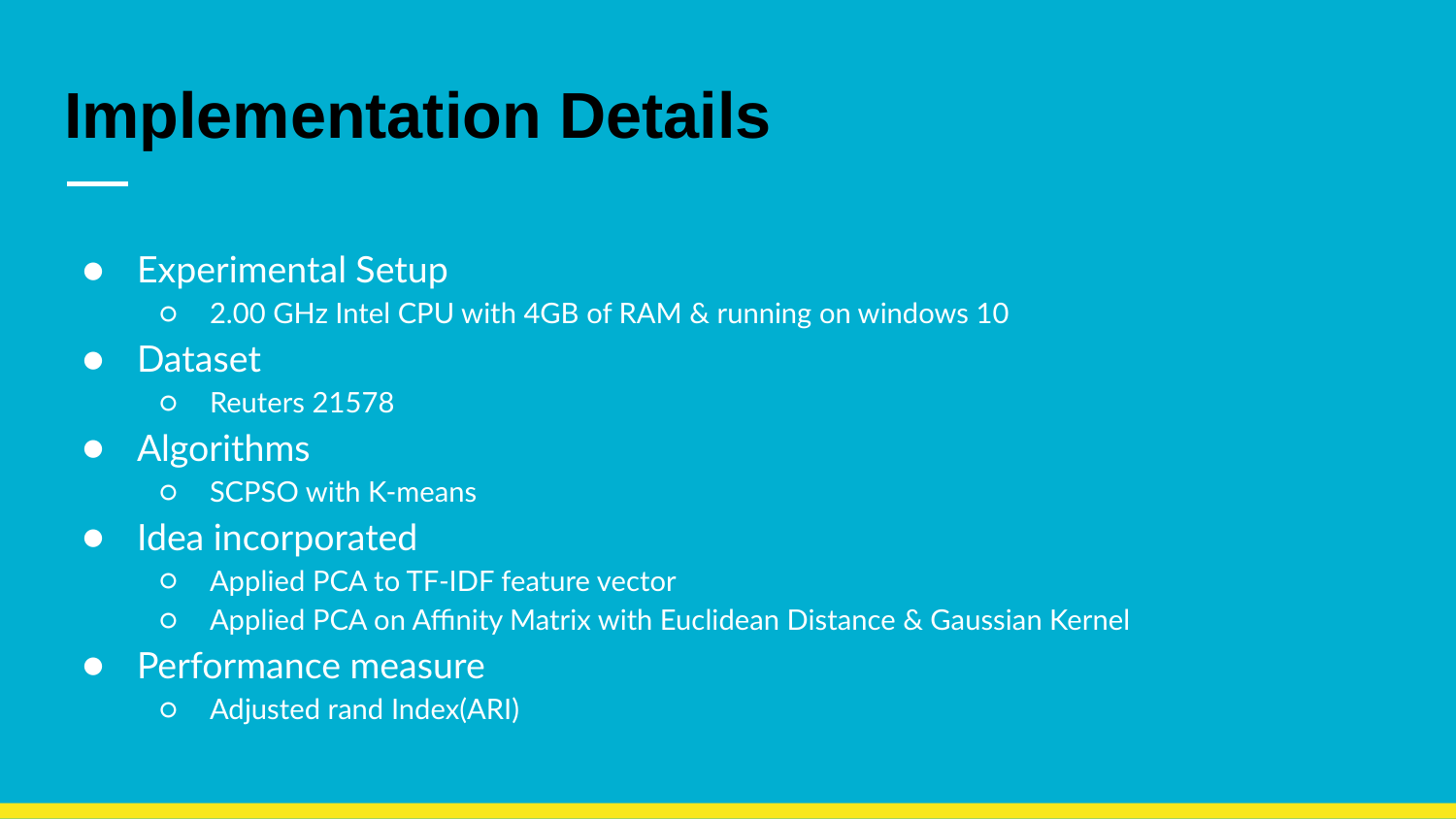

# Implementation Details
Experimental Setup
2.00 GHz Intel CPU with 4GB of RAM & running on windows 10
Dataset
Reuters 21578
Algorithms
SCPSO with K-means
Idea incorporated
Applied PCA to TF-IDF feature vector
Applied PCA on Affinity Matrix with Euclidean Distance & Gaussian Kernel
Performance measure
Adjusted rand Index(ARI)